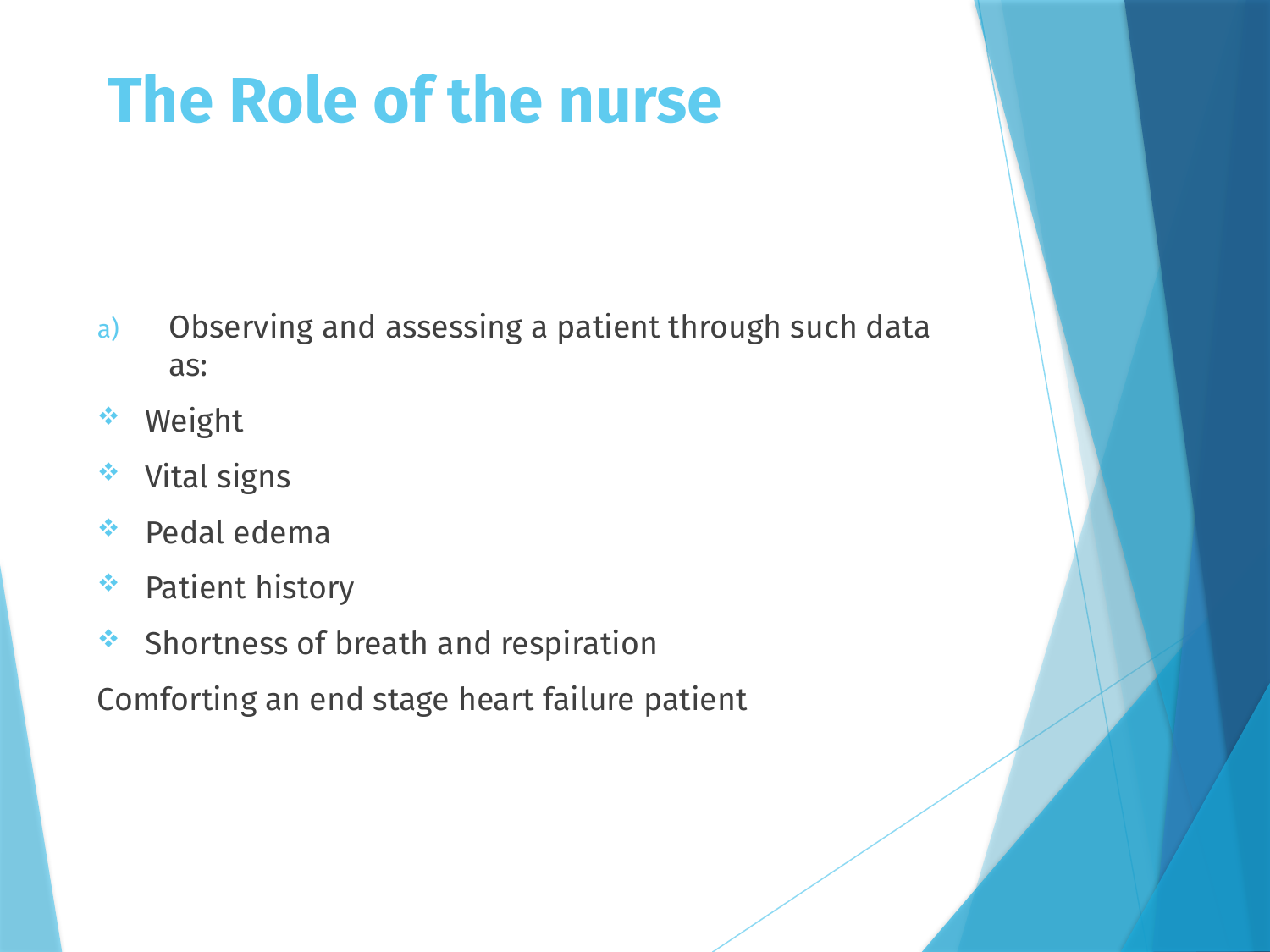

# The Role of the nurse
Observing and assessing a patient through such data as:
Weight
Vital signs
Pedal edema
Patient history
Shortness of breath and respiration
Comforting an end stage heart failure patient